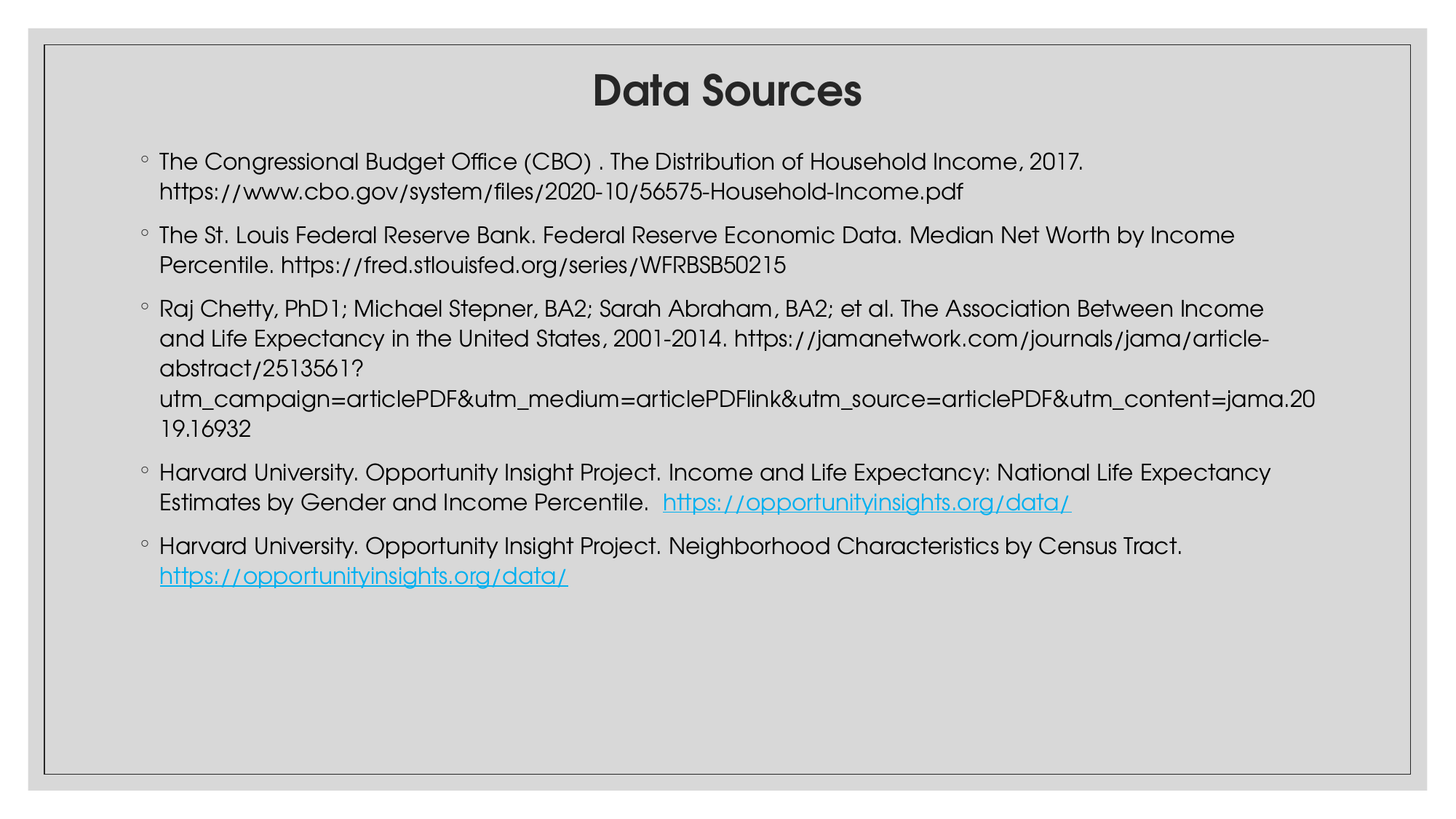

# Data Sources
The Congressional Budget Office (CBO) . The Distribution of Household Income, 2017. https://www.cbo.gov/system/files/2020-10/56575-Household-Income.pdf
The St. Louis Federal Reserve Bank. Federal Reserve Economic Data. Median Net Worth by Income Percentile. https://fred.stlouisfed.org/series/WFRBSB50215
Raj Chetty, PhD1; Michael Stepner, BA2; Sarah Abraham, BA2; et al. The Association Between Income and Life Expectancy in the United States, 2001-2014. https://jamanetwork.com/journals/jama/article-abstract/2513561?utm_campaign=articlePDF&utm_medium=articlePDFlink&utm_source=articlePDF&utm_content=jama.2019.16932
Harvard University. Opportunity Insight Project. Income and Life Expectancy: National Life Expectancy Estimates by Gender and Income Percentile.  https://opportunityinsights.org/data/
Harvard University. Opportunity Insight Project. Neighborhood Characteristics by Census Tract. https://opportunityinsights.org/data/